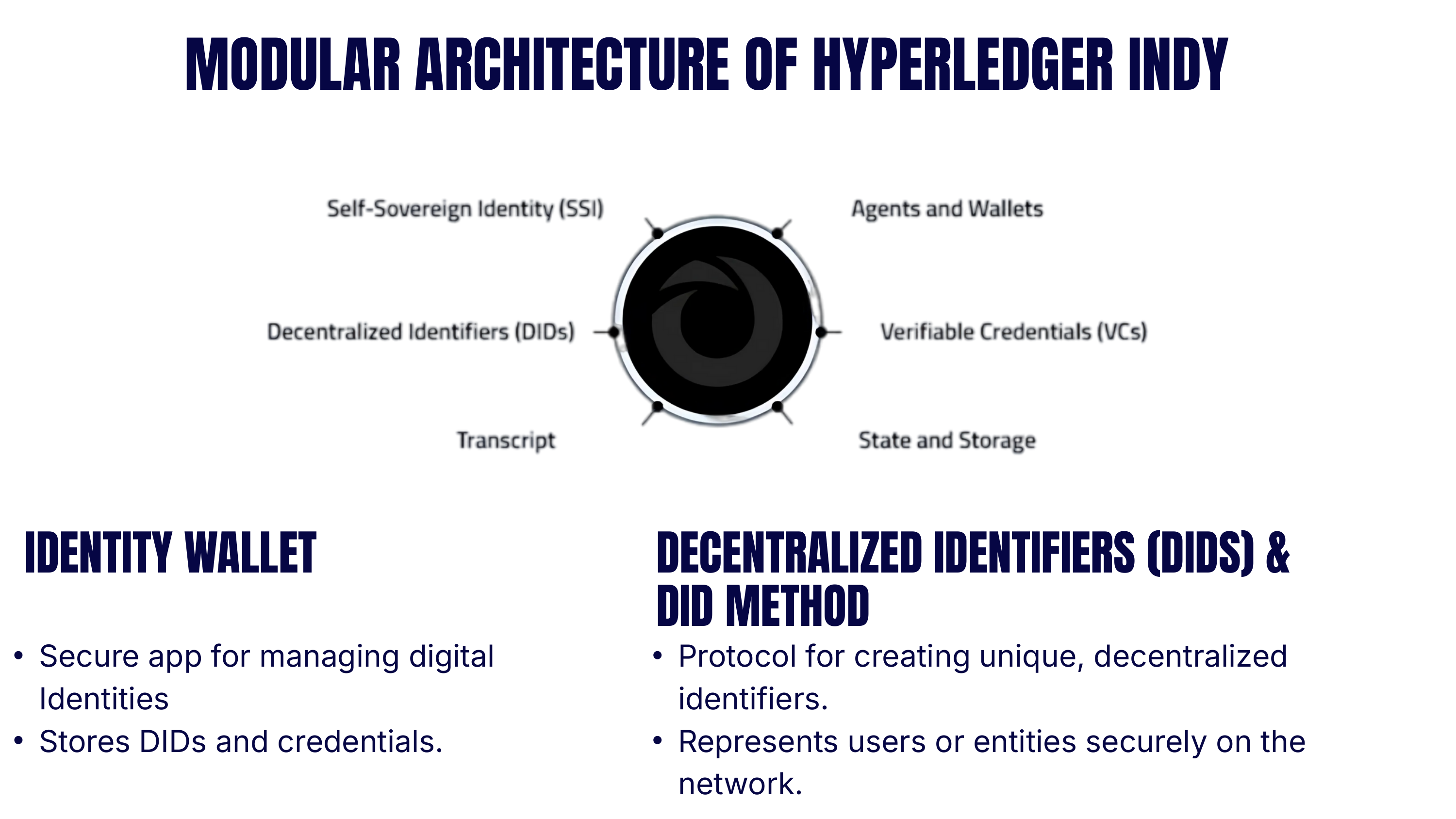

MODULAR ARCHITECTURE OF HYPERLEDGER INDY

IDENTITY WALLET

DECENTRALIZED IDENTIFIERS (DIDS) & DID METHOD
Secure app for managing digital Identities
Stores DIDs and credentials.

Protocol for creating unique, decentralized identifiers.
Represents users or entities securely on the network.